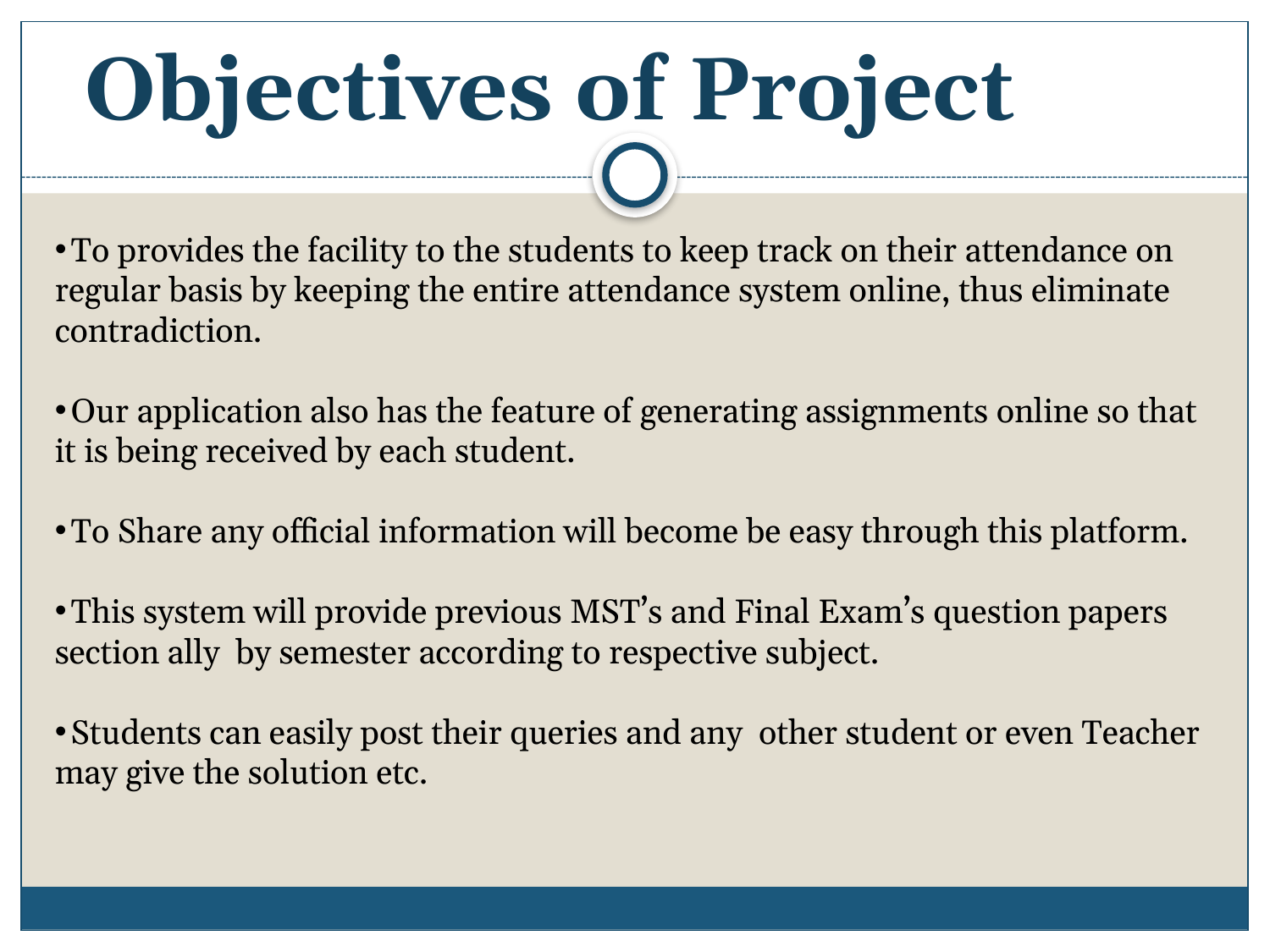

Objectives of Project
#
 To provides the facility to the students to keep track on their attendance on regular basis by keeping the entire attendance system online, thus eliminate contradiction.

 Our application also has the feature of generating assignments online so that it is being received by each student.

 To Share any official information will become be easy through this platform.

 This system will provide previous MST’s and Final Exam’s question papers section ally  by semester according to respective subject.

 Students can easily post their queries and any  other student or even Teacher may give the solution etc.